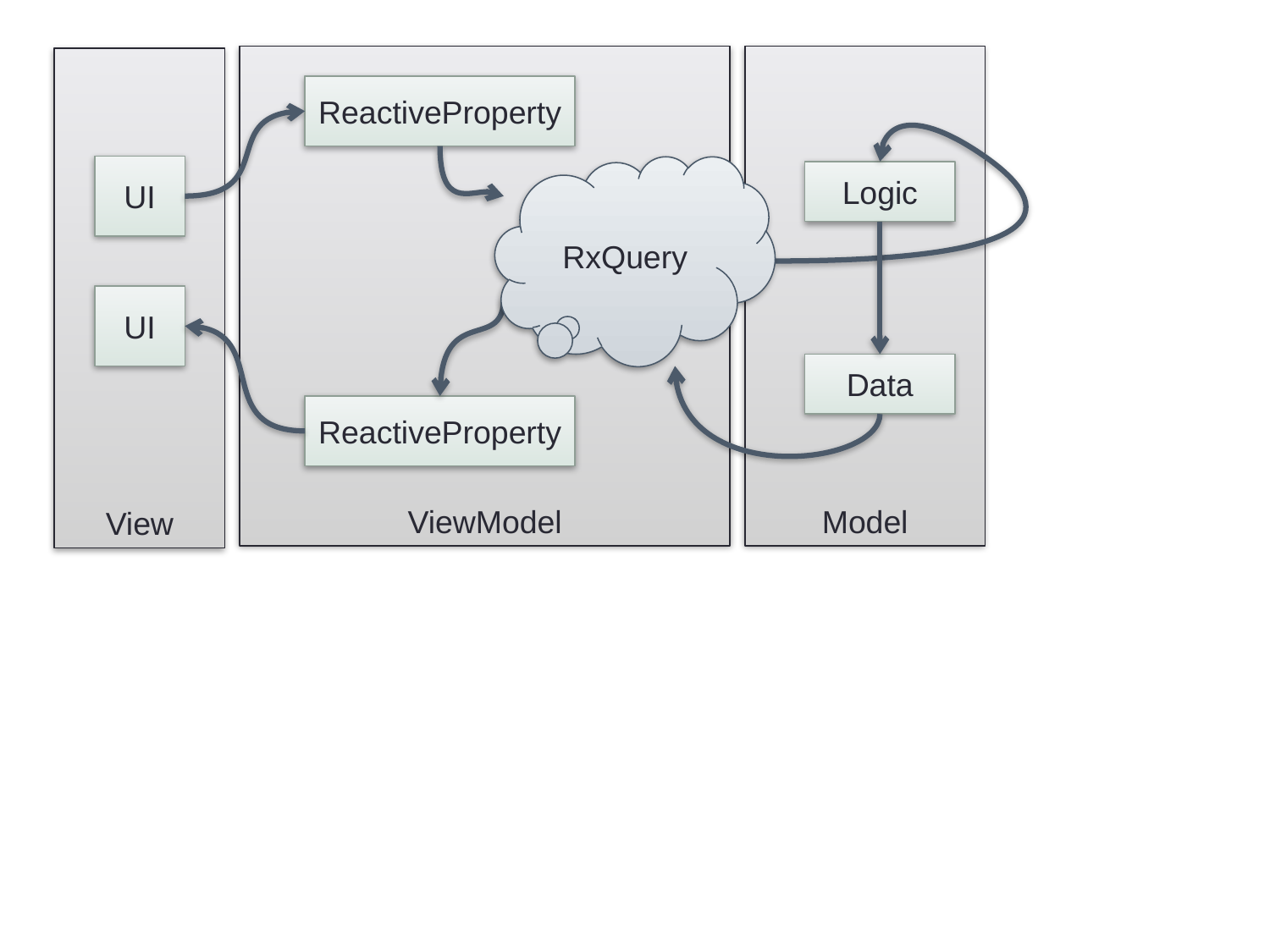

ViewModel
Model
View
ReactiveProperty
UI
RxQuery
Logic
UI
Data
ReactiveProperty